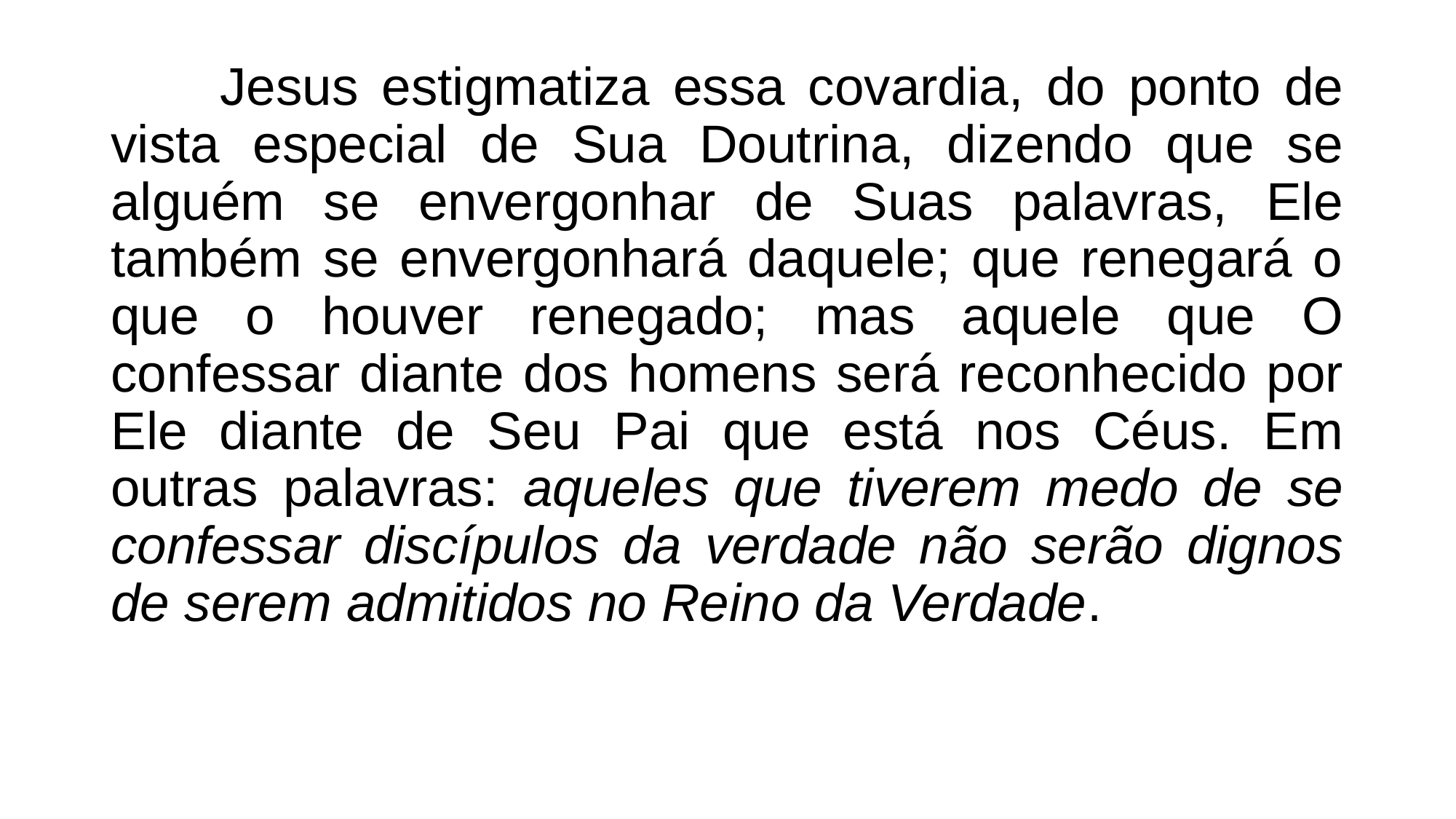

Jesus estigmatiza essa covardia, do ponto de vista especial de Sua Doutrina, dizendo que se alguém se envergonhar de Suas palavras, Ele também se envergonhará daquele; que renegará o que o houver renegado; mas aquele que O confessar diante dos homens será reconhecido por Ele diante de Seu Pai que está nos Céus. Em outras palavras: aqueles que tiverem medo de se confessar discípulos da verdade não serão dignos de serem admitidos no Reino da Verdade.